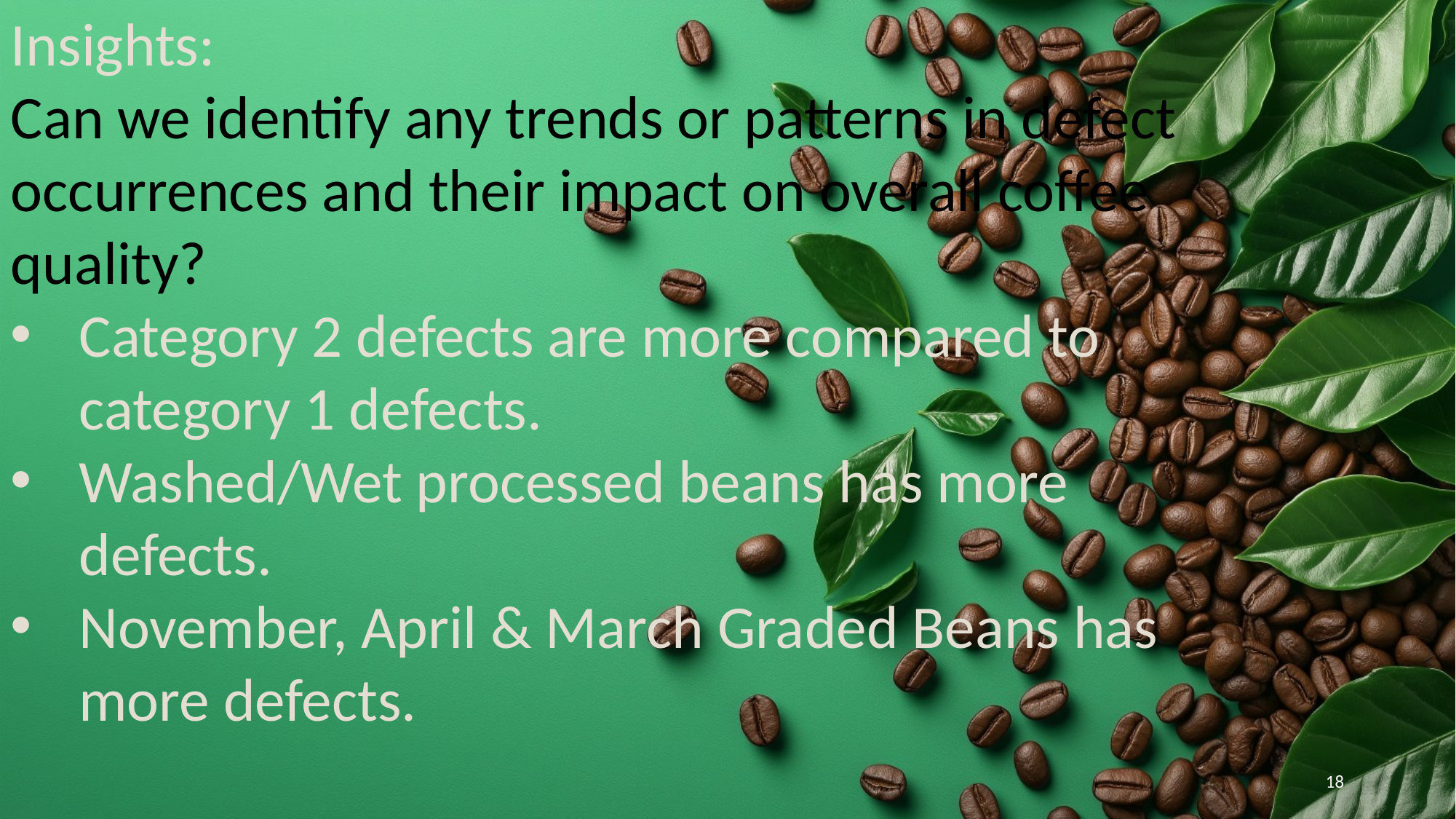

Insights:
Can we identify any trends or patterns in defect occurrences and their impact on overall coffee quality?
Category 2 defects are more compared to category 1 defects.
Washed/Wet processed beans has more defects.
November, April & March Graded Beans has more defects.
18